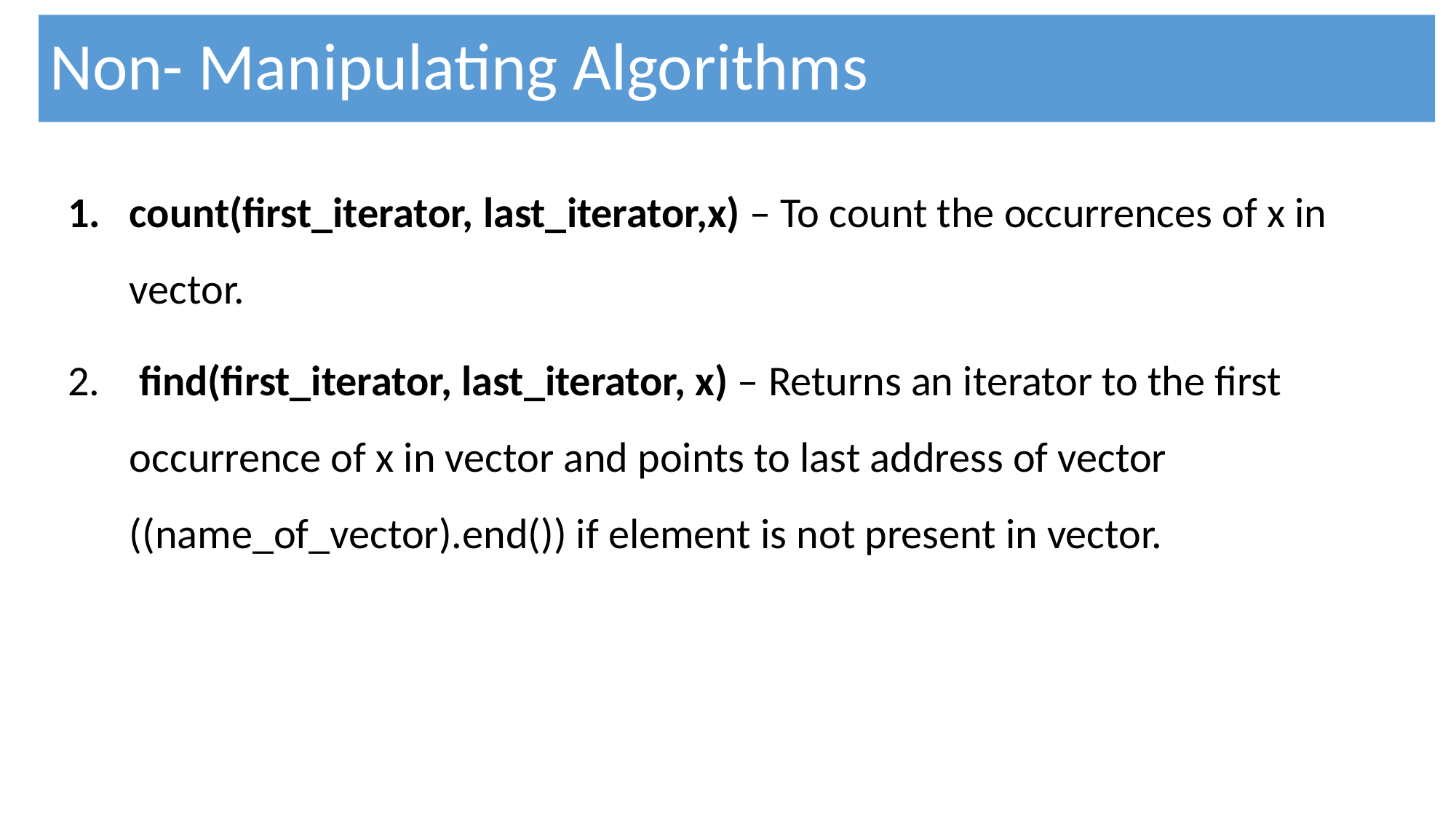

Non- Manipulating Algorithms
count(first_iterator, last_iterator,x) – To count the occurrences of x in vector.
 find(first_iterator, last_iterator, x) – Returns an iterator to the first occurrence of x in vector and points to last address of vector ((name_of_vector).end()) if element is not present in vector.